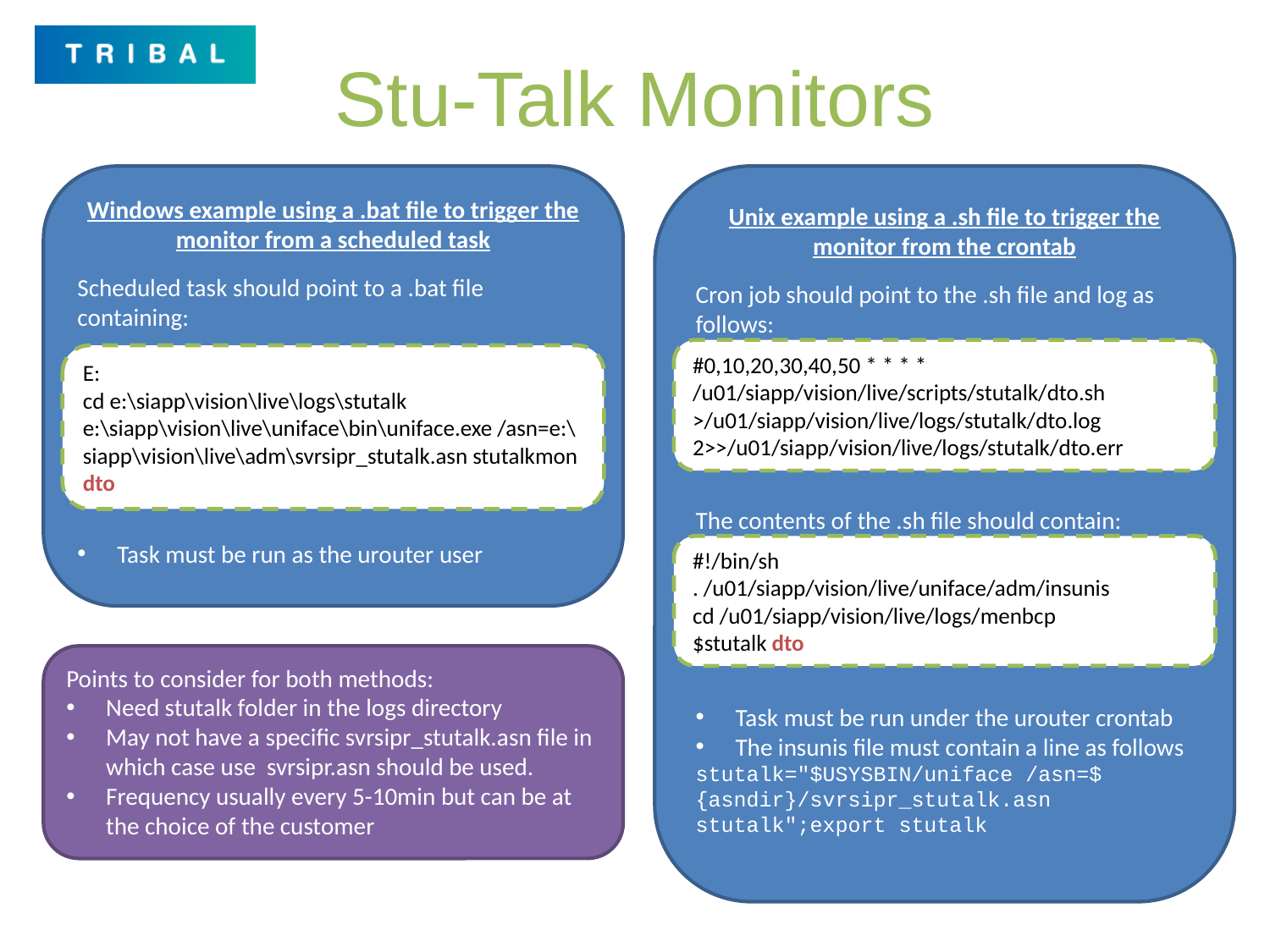

# Stu-Talk Monitors
Windows example using a .bat file to trigger the monitor from a scheduled task

Scheduled task should point to a .bat file containing:

Task must be run as the urouter user

Unix example using a .sh file to trigger the monitor from the crontab

Cron job should point to the .sh file and log as follows:

The contents of the .sh file should contain:

Task must be run under the urouter crontab
The insunis file must contain a line as follows
stutalk="$USYSBIN/uniface /asn=${asndir}/svrsipr_stutalk.asn stutalk";export stutalk

#0,10,20,30,40,50 * * * * /u01/siapp/vision/live/scripts/stutalk/dto.sh >/u01/siapp/vision/live/logs/stutalk/dto.log 2>>/u01/siapp/vision/live/logs/stutalk/dto.err
E:
cd e:\siapp\vision\live\logs\stutalk
e:\siapp\vision\live\uniface\bin\uniface.exe /asn=e:\siapp\vision\live\adm\svrsipr_stutalk.asn stutalkmon dto
#!/bin/sh
. /u01/siapp/vision/live/uniface/adm/insunis
cd /u01/siapp/vision/live/logs/menbcp
$stutalk dto
Points to consider for both methods:
Need stutalk folder in the logs directory
May not have a specific svrsipr_stutalk.asn file in which case use  svrsipr.asn should be used.
Frequency usually every 5-10min but can be at the choice of the customer